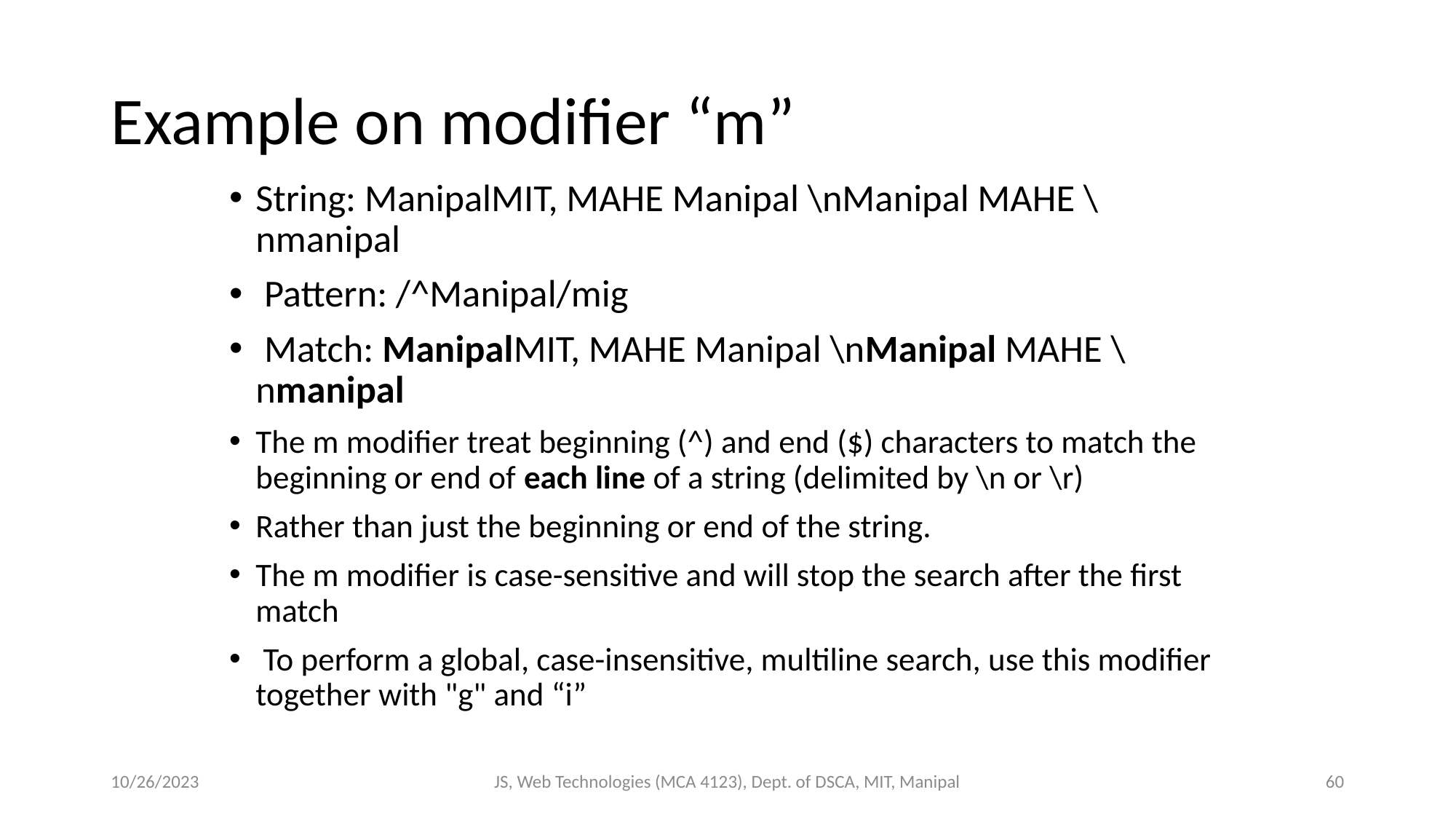

# Example on modifier “m”
String: ManipalMIT, MAHE Manipal \nManipal MAHE \nmanipal
 Pattern: /^Manipal/mig
 Match: ManipalMIT, MAHE Manipal \nManipal MAHE \nmanipal
The m modifier treat beginning (^) and end ($) characters to match the beginning or end of each line of a string (delimited by \n or \r)
Rather than just the beginning or end of the string.
The m modifier is case-sensitive and will stop the search after the first match
 To perform a global, case-insensitive, multiline search, use this modifier together with "g" and “i”
10/26/2023
JS, Web Technologies (MCA 4123), Dept. of DSCA, MIT, Manipal
60